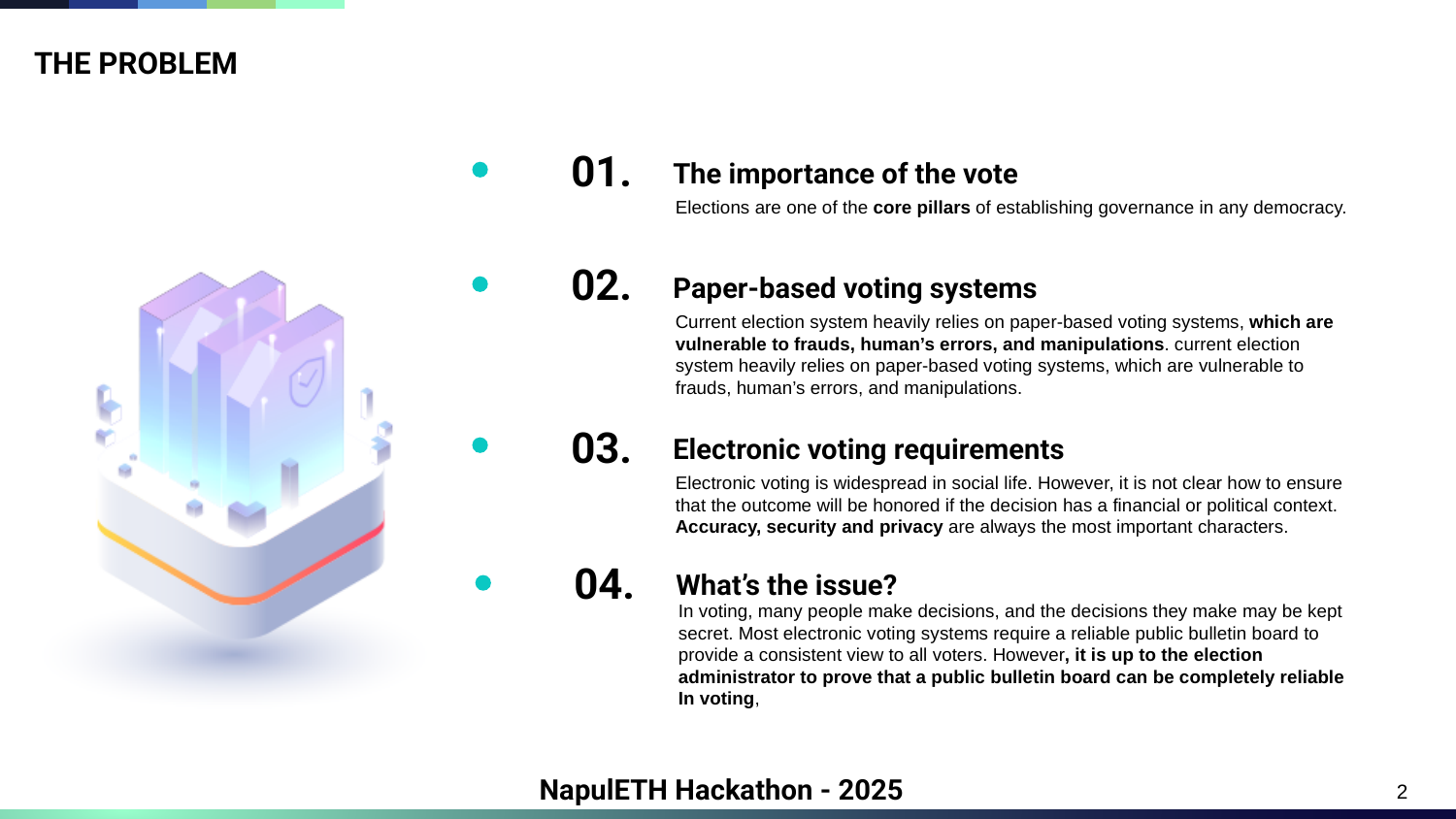

THE PROBLEM

01.
The importance of the vote

Elections are one of the core pillars of establishing governance in any democracy.
02.
Paper-based voting systems

Current election system heavily relies on paper-based voting systems, which are vulnerable to frauds, human’s errors, and manipulations. current election system heavily relies on paper-based voting systems, which are vulnerable to frauds, human’s errors, and manipulations.
03.
Electronic voting requirements

Electronic voting is widespread in social life. However, it is not clear how to ensure that the outcome will be honored if the decision has a financial or political context. Accuracy, security and privacy are always the most important characters.
04.
What’s the issue?

In voting, many people make decisions, and the decisions they make may be kept secret. Most electronic voting systems require a reliable public bulletin board to provide a consistent view to all voters. However, it is up to the election administrator to prove that a public bulletin board can be completely reliable In voting,
2